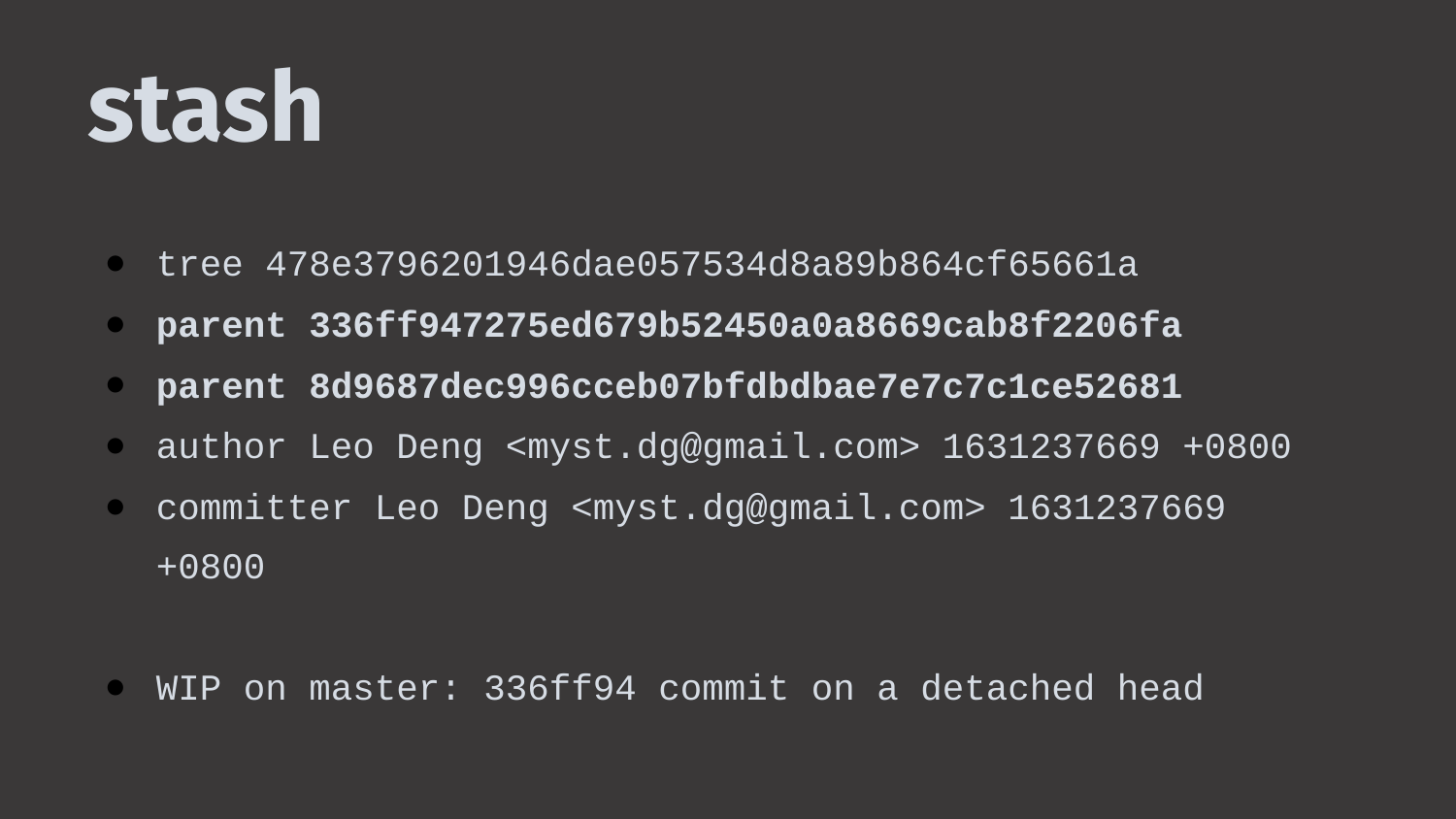

stash
tree 478e3796201946dae057534d8a89b864cf65661a
parent 336ff947275ed679b52450a0a8669cab8f2206fa
parent 8d9687dec996cceb07bfdbdbae7e7c7c1ce52681
author Leo Deng <myst.dg@gmail.com> 1631237669 +0800
committer Leo Deng <myst.dg@gmail.com> 1631237669 +0800

WIP on master: 336ff94 commit on a detached head